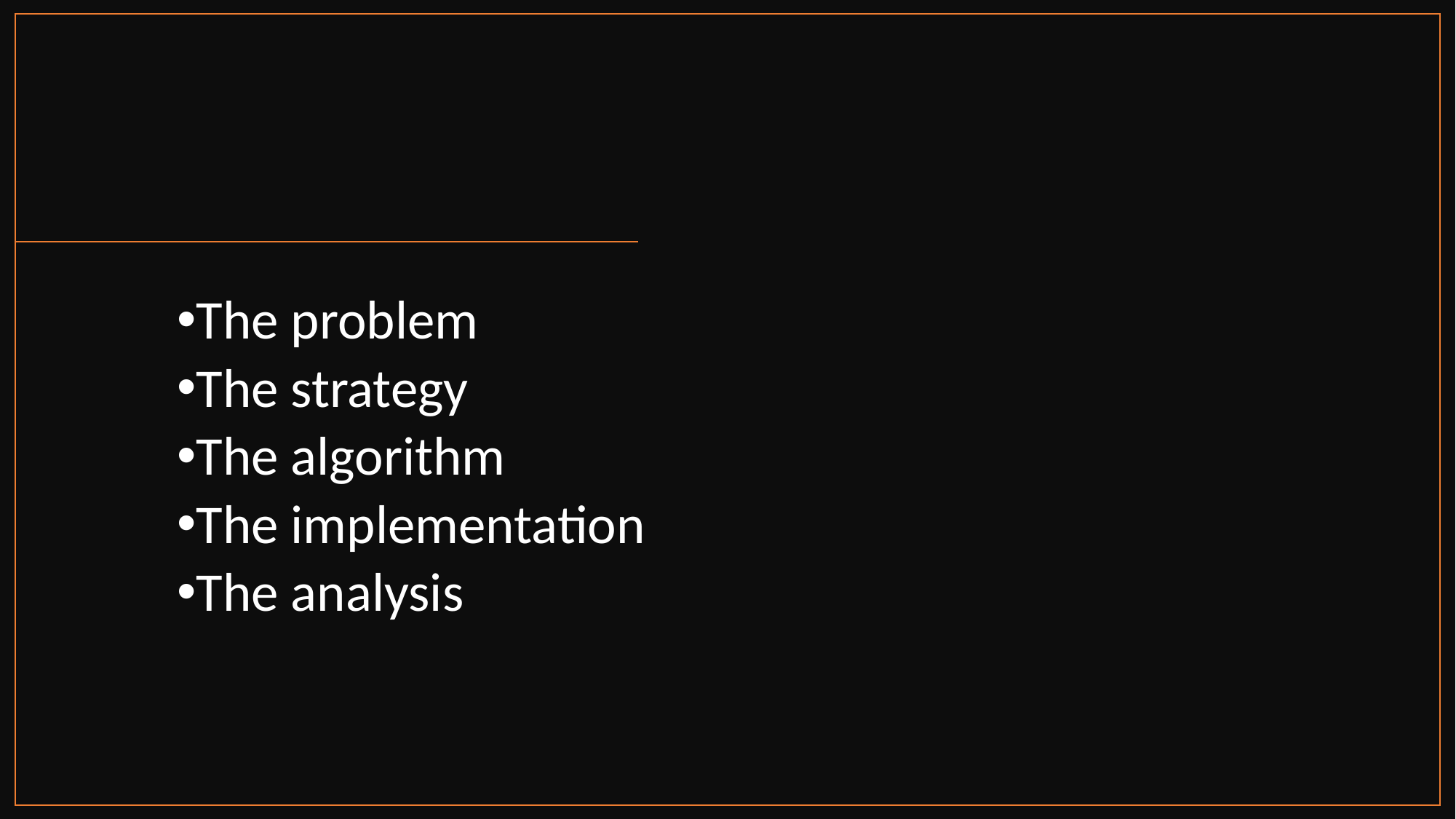

#
The problem
The strategy
The algorithm
The implementation
The analysis